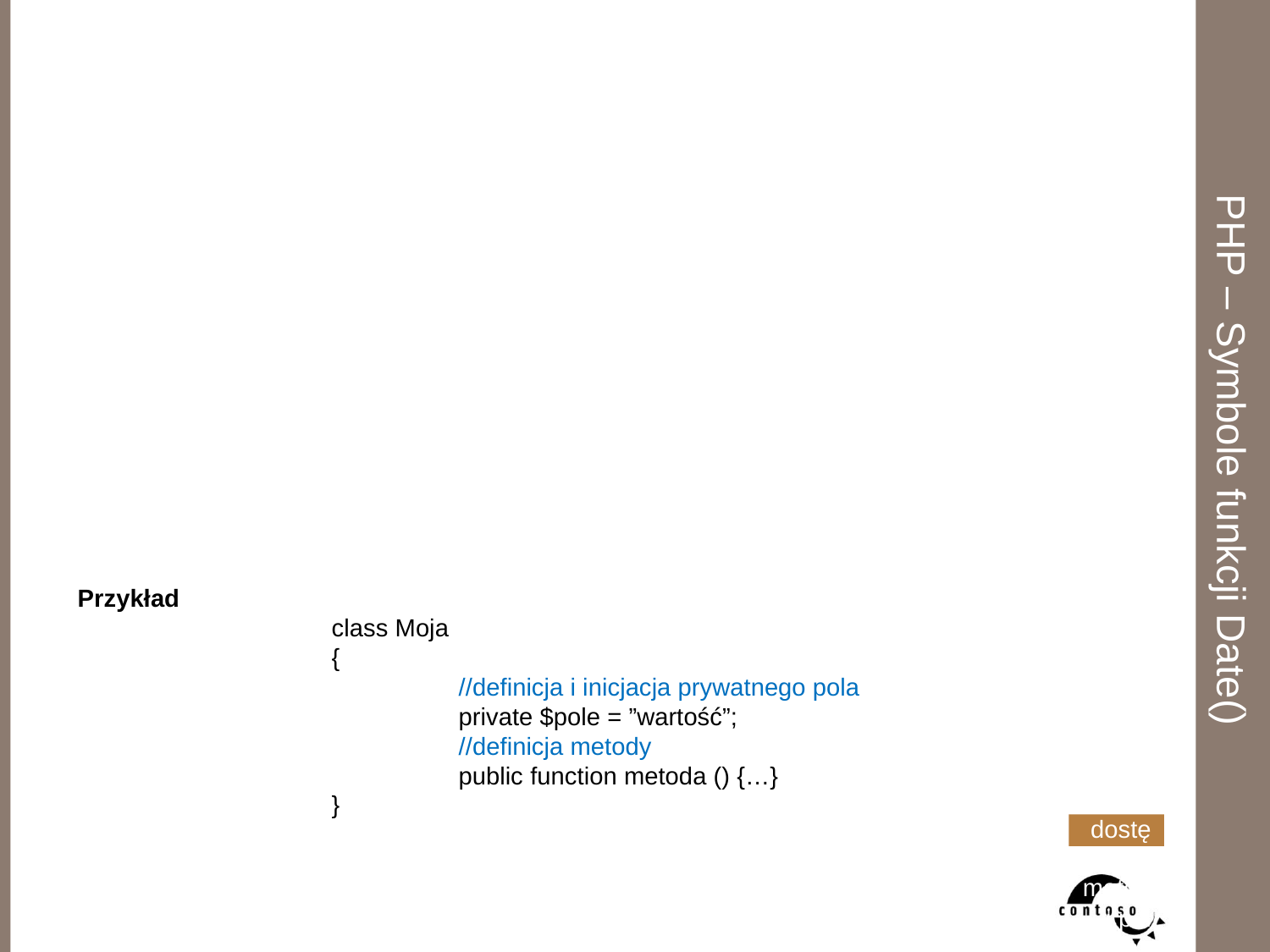

PHP – Symbole funkcji Date()
Oczywiście wiemy co to jest obiektowość, znamy pojęcie klasy i paradygmaty obiektowości.
Dlatego też:

Budowa klasy

		class nazwa{
			//ciało klasy
		}

	- atrybuty dostępu do metod i pól klas są takie same jak w C++, C#, JAVA a więc:
public
protected
private
Jedyna różnica to: Domyślnie atrybut dostępu ustawiany jest na public
Przykład
		class Moja
		{
			//definicja i inicjacja prywatnego pola
			private $pole = ”wartość”;
			//definicja metody
			public function metoda () {…}
		}